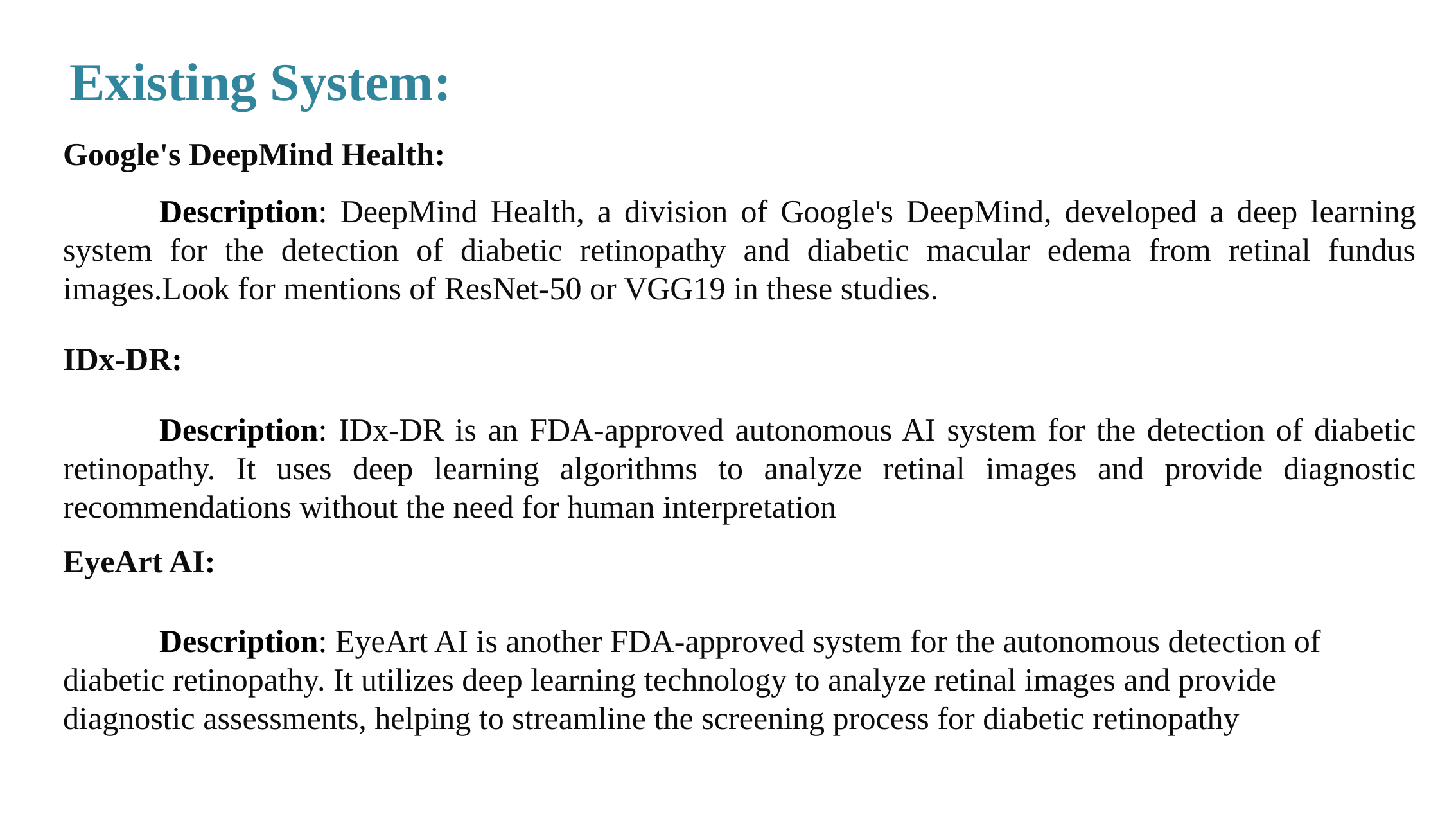

Existing System:

Google's DeepMind Health:
	Description: DeepMind Health, a division of Google's DeepMind, developed a deep learning system for the detection of diabetic retinopathy and diabetic macular edema from retinal fundus images.Look for mentions of ResNet-50 or VGG19 in these studies.
IDx-DR:
	Description: IDx-DR is an FDA-approved autonomous AI system for the detection of diabetic retinopathy. It uses deep learning algorithms to analyze retinal images and provide diagnostic recommendations without the need for human interpretation
EyeArt AI:

	Description: EyeArt AI is another FDA-approved system for the autonomous detection of diabetic retinopathy. It utilizes deep learning technology to analyze retinal images and provide diagnostic assessments, helping to streamline the screening process for diabetic retinopathy